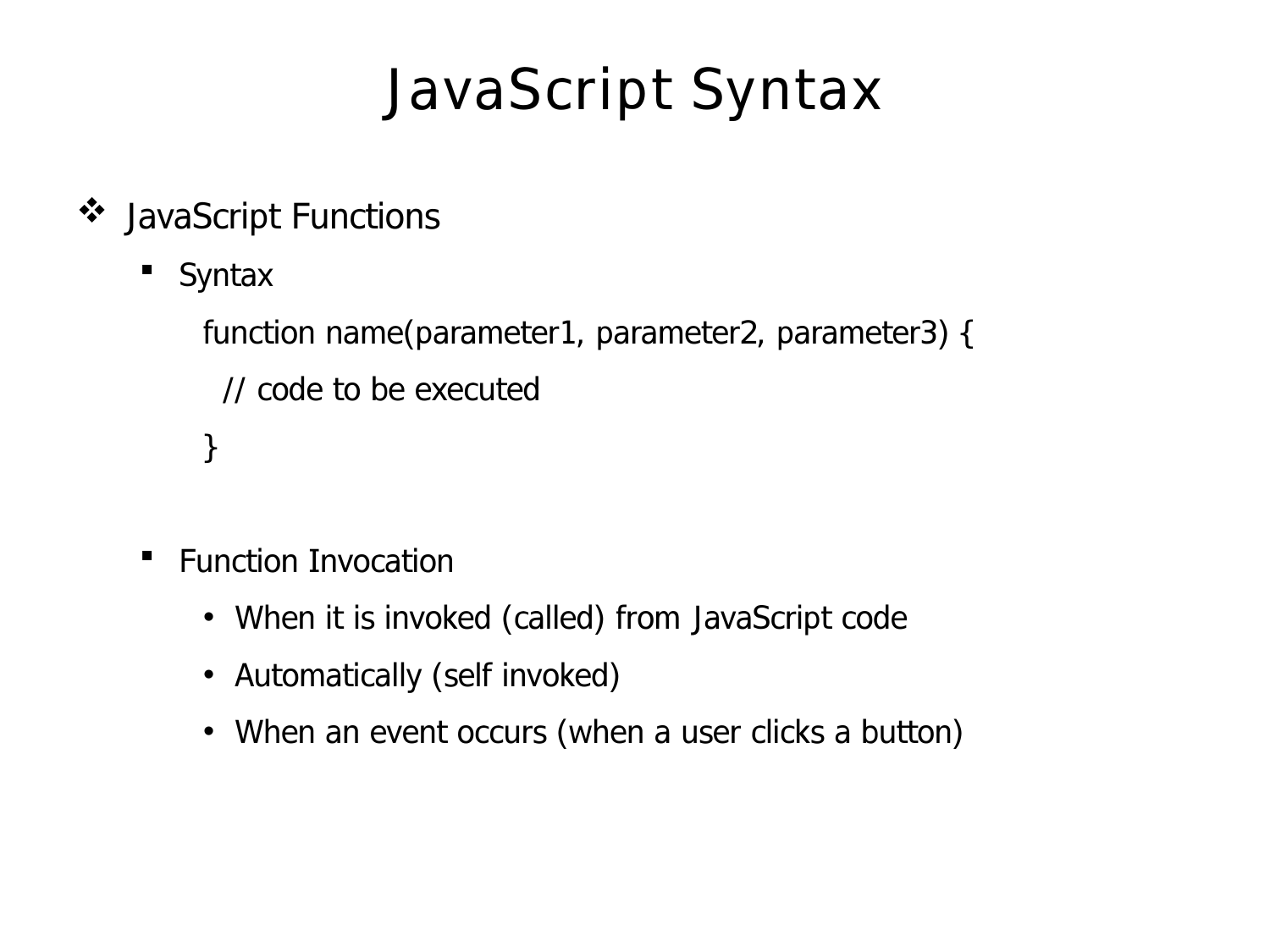

# JavaScript Syntax
JavaScript Functions
Syntax
function name(parameter1, parameter2, parameter3) {
  // code to be executed
}

Function Invocation
When it is invoked (called) from JavaScript code
Automatically (self invoked)
When an event occurs (when a user clicks a button)